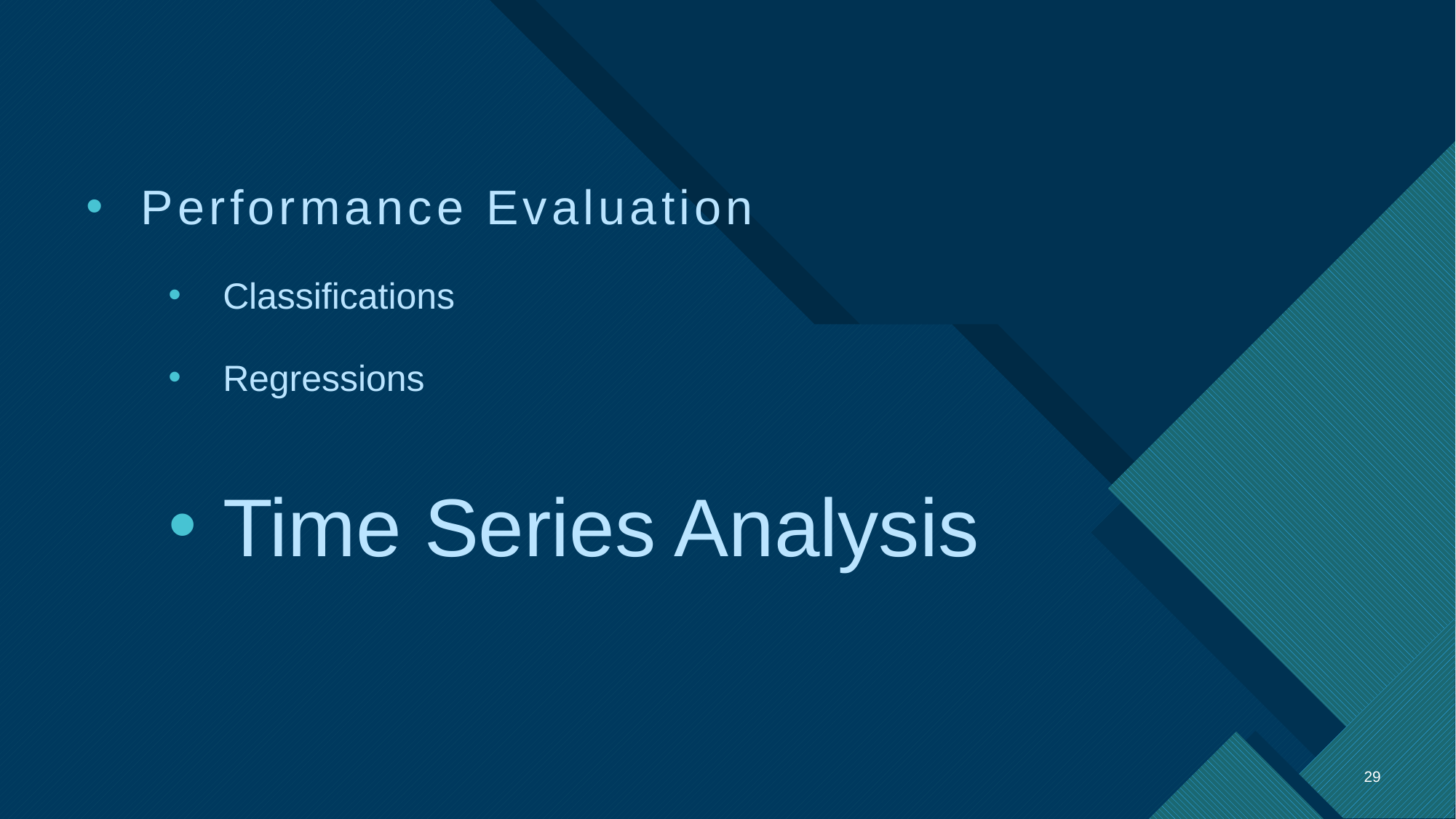

Performance Evaluation
Classifications
Regressions
Time Series Analysis

29